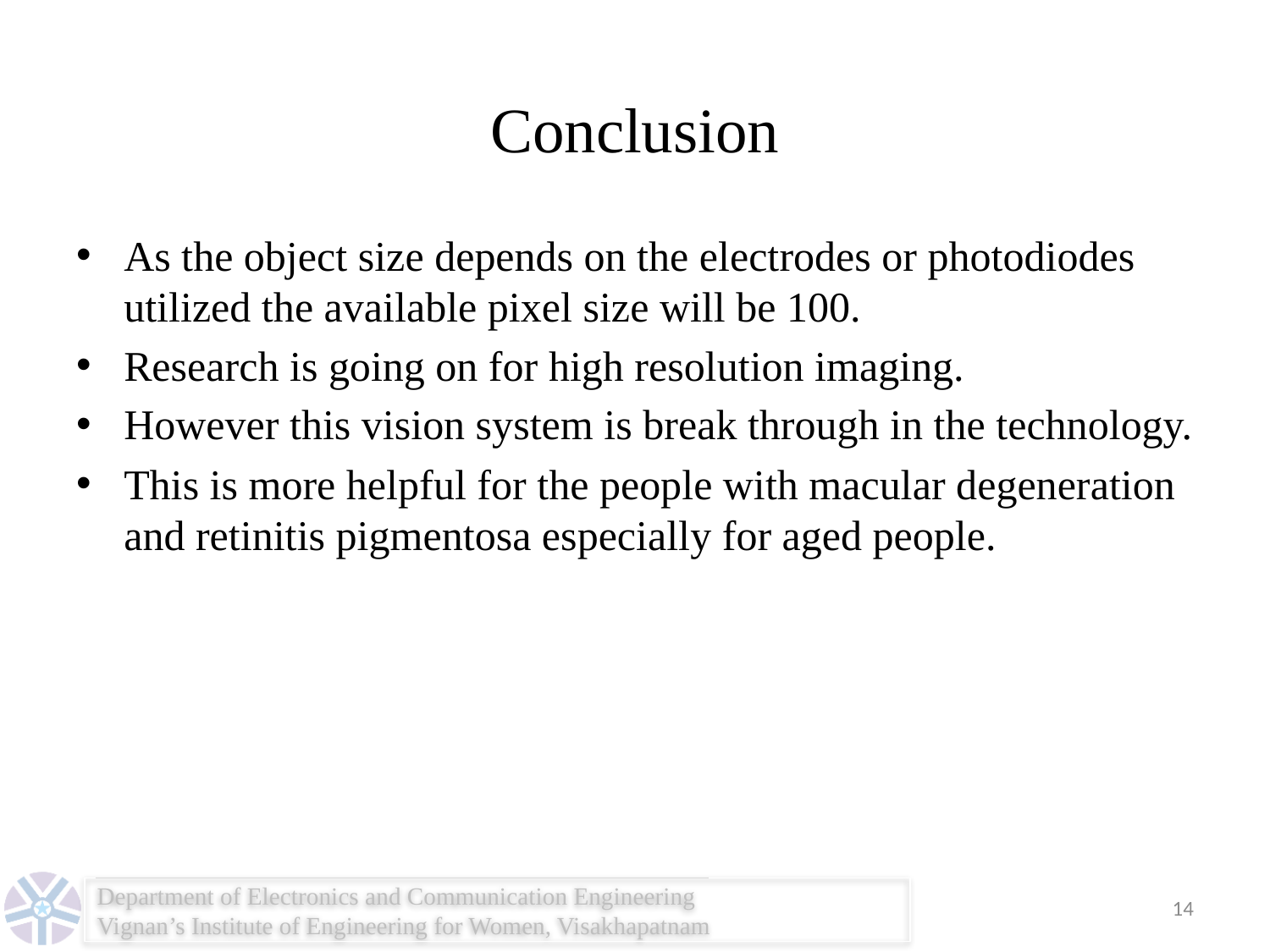

# Conclusion
As the object size depends on the electrodes or photodiodes utilized the available pixel size will be 100.
Research is going on for high resolution imaging.
However this vision system is break through in the technology.
This is more helpful for the people with macular degeneration and retinitis pigmentosa especially for aged people.

14